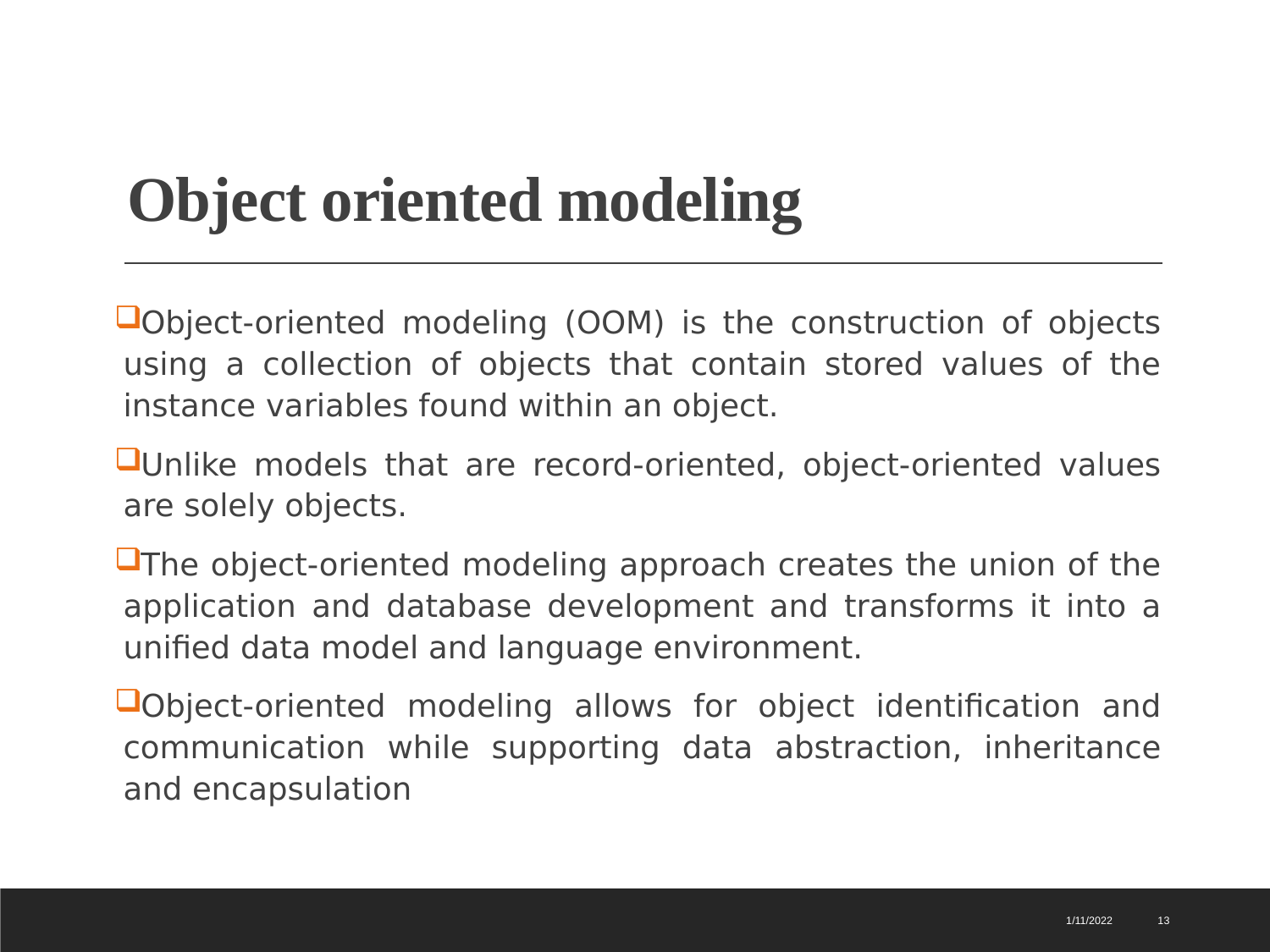

# Object oriented modeling
Object-oriented modeling (OOM) is the construction of objects using a collection of objects that contain stored values of the instance variables found within an object.
Unlike models that are record-oriented, object-oriented values are solely objects.
The object-oriented modeling approach creates the union of the application and database development and transforms it into a unified data model and language environment.
Object-oriented modeling allows for object identification and communication while supporting data abstraction, inheritance and encapsulation
1/11/2022
13